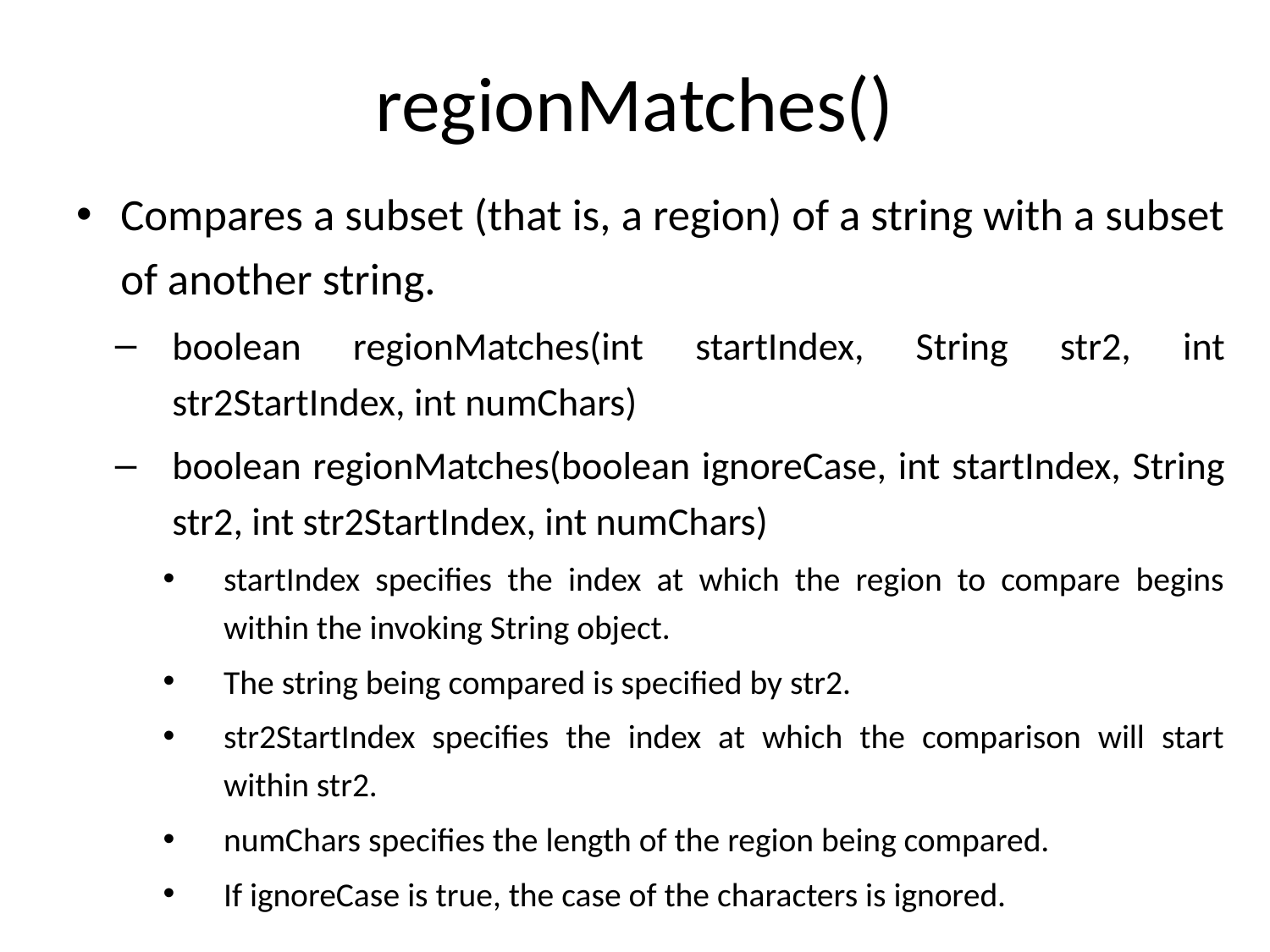

# regionMatches()
Compares a subset (that is, a region) of a string with a subset of another string.
boolean regionMatches(int startIndex, String str2, int str2StartIndex, int numChars)
boolean regionMatches(boolean ignoreCase, int startIndex, String str2, int str2StartIndex, int numChars)
startIndex specifies the index at which the region to compare begins within the invoking String object.
The string being compared is specified by str2.
str2StartIndex specifies the index at which the comparison will start within str2.
numChars specifies the length of the region being compared.
If ignoreCase is true, the case of the characters is ignored.